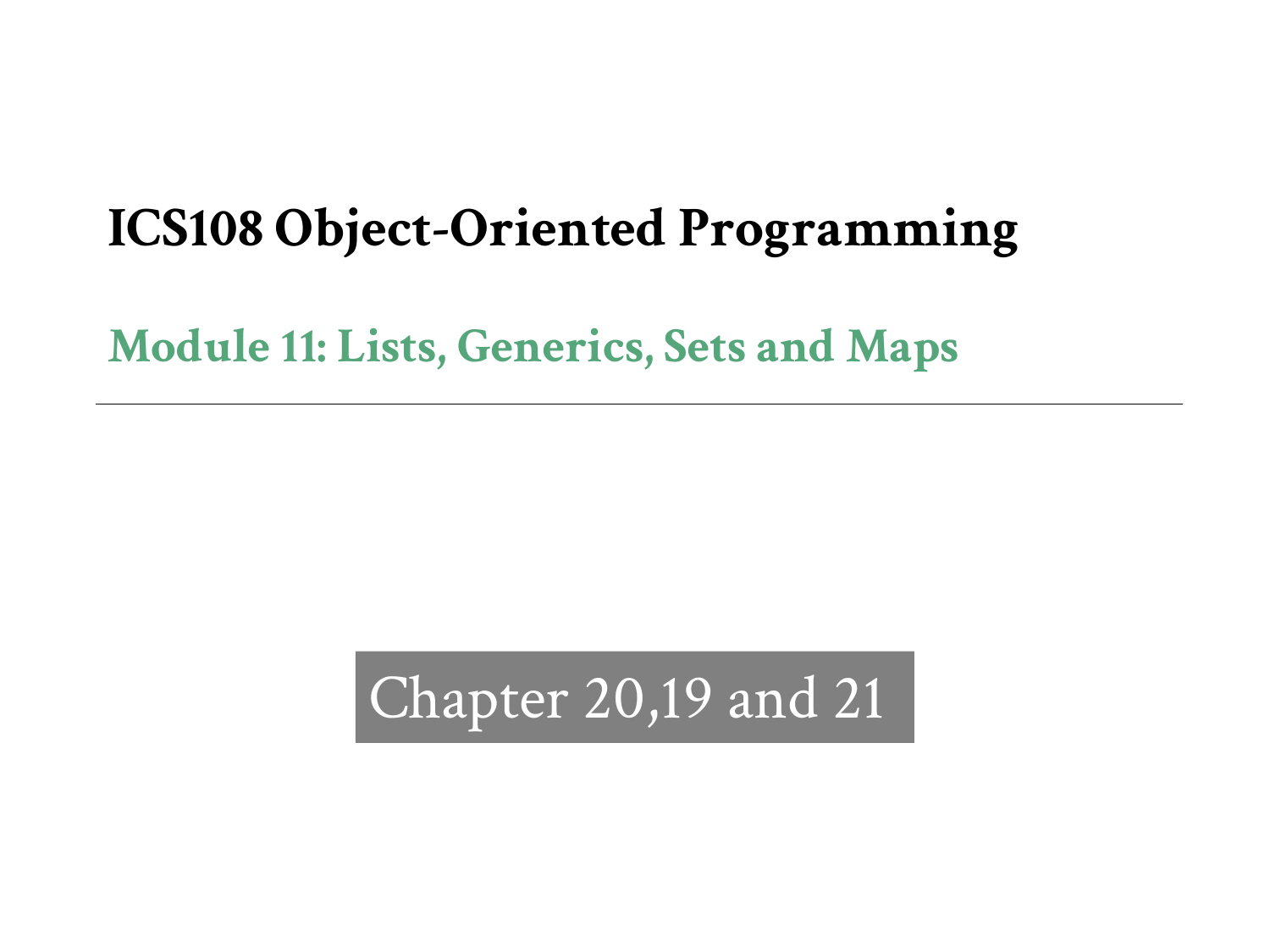

# Module 11: Lists, Generics, Sets and Maps
Chapter 20,19 and 21